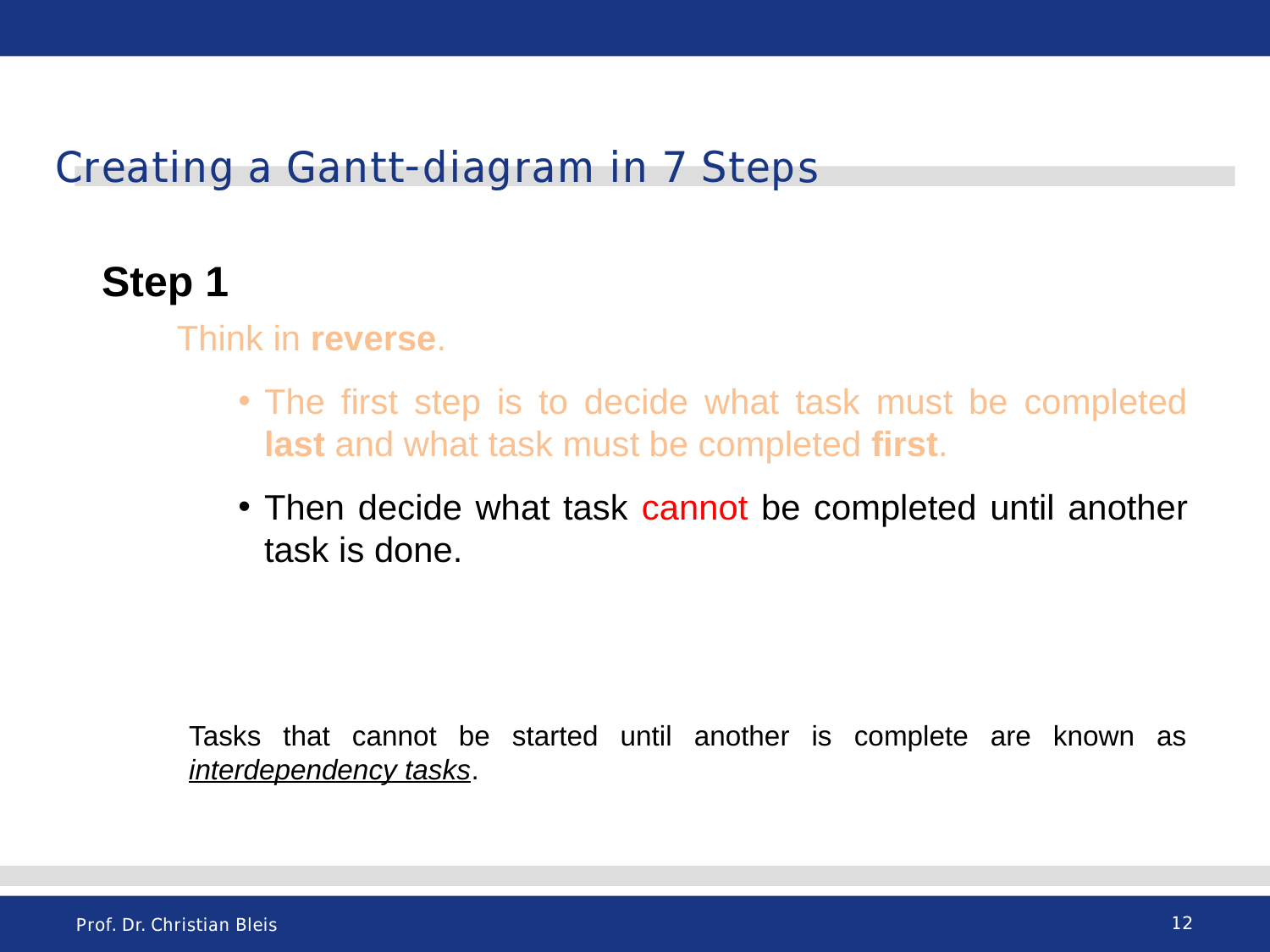

Creating a Gantt-diagram in 7 Steps

Step 1
Think in reverse.
The first step is to decide what task must be completed last and what task must be completed first.
Then decide what task cannot be completed until another task is done.

Tasks that cannot be started until another is complete are known as interdependency tasks.

12
Prof. Dr. Christian Bleis
Interaktionskompetenz